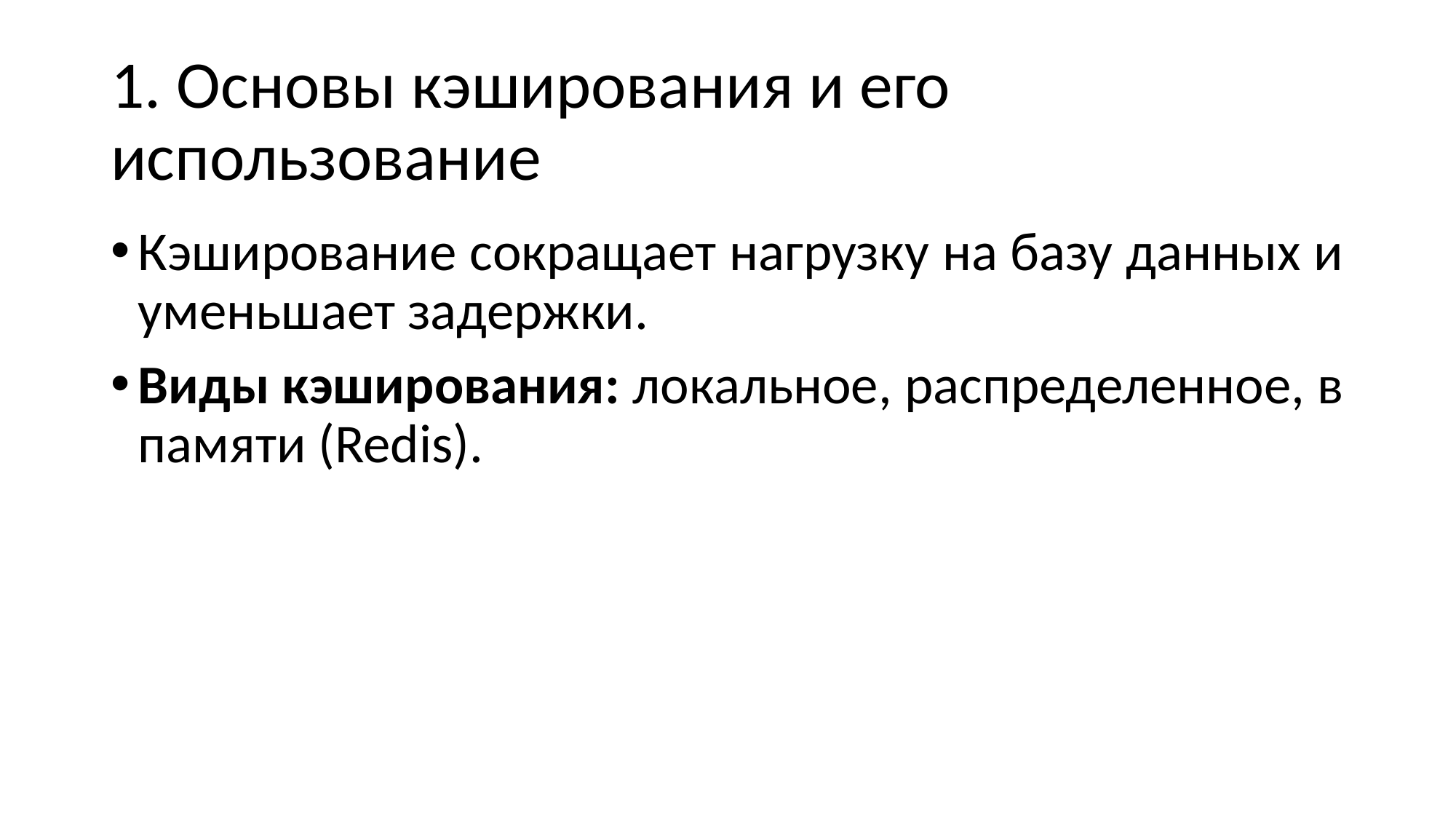

# 1. Основы кэширования и его использование
Кэширование сокращает нагрузку на базу данных и уменьшает задержки.
Виды кэширования: локальное, распределенное, в памяти (Redis).